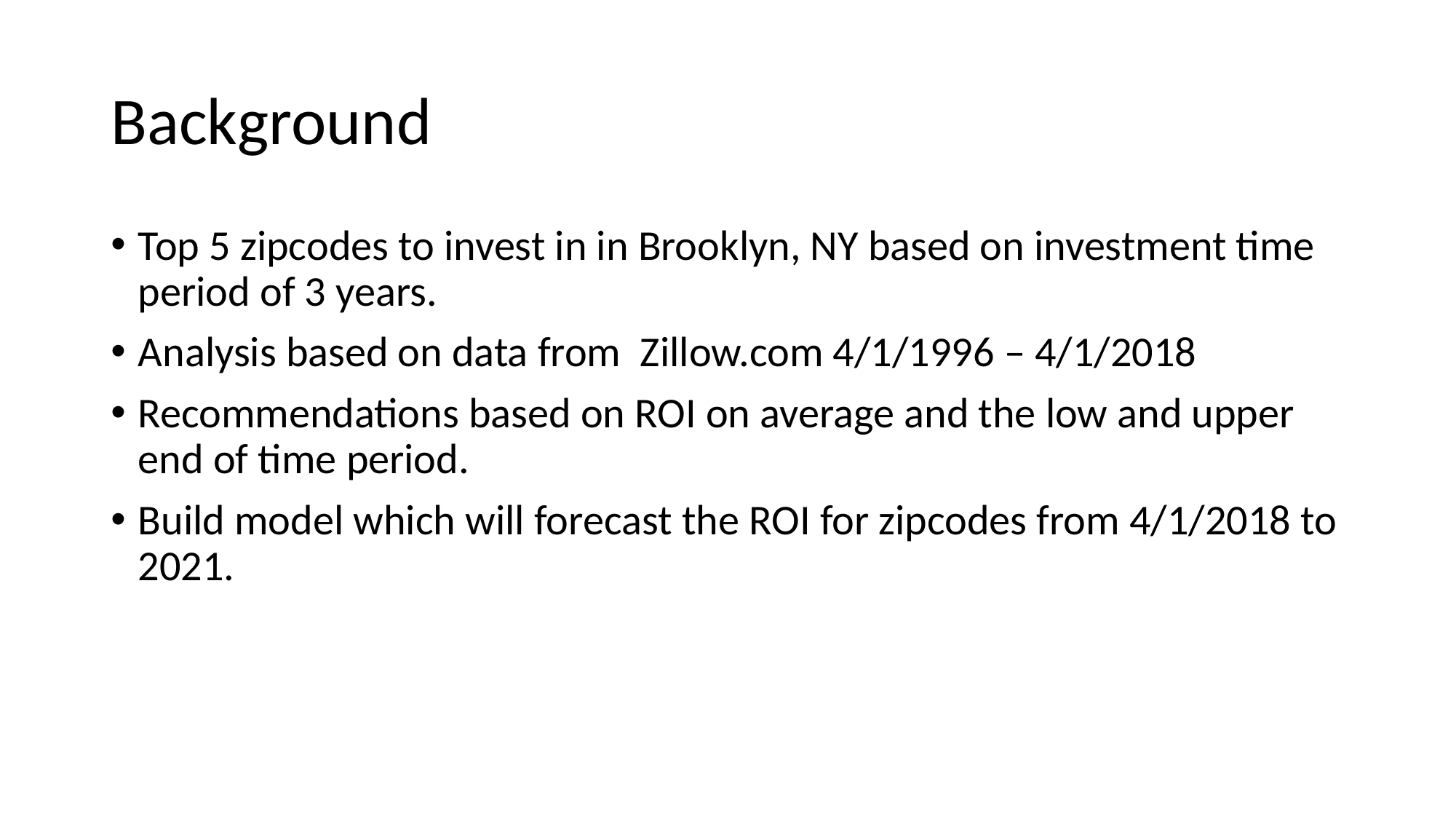

# Background
Top 5 zipcodes to invest in in Brooklyn, NY based on investment time period of 3 years.
Analysis based on data from  Zillow.com 4/1/1996 – 4/1/2018
Recommendations based on ROI on average and the low and upper end of time period.
Build model which will forecast the ROI for zipcodes from 4/1/2018 to 2021.